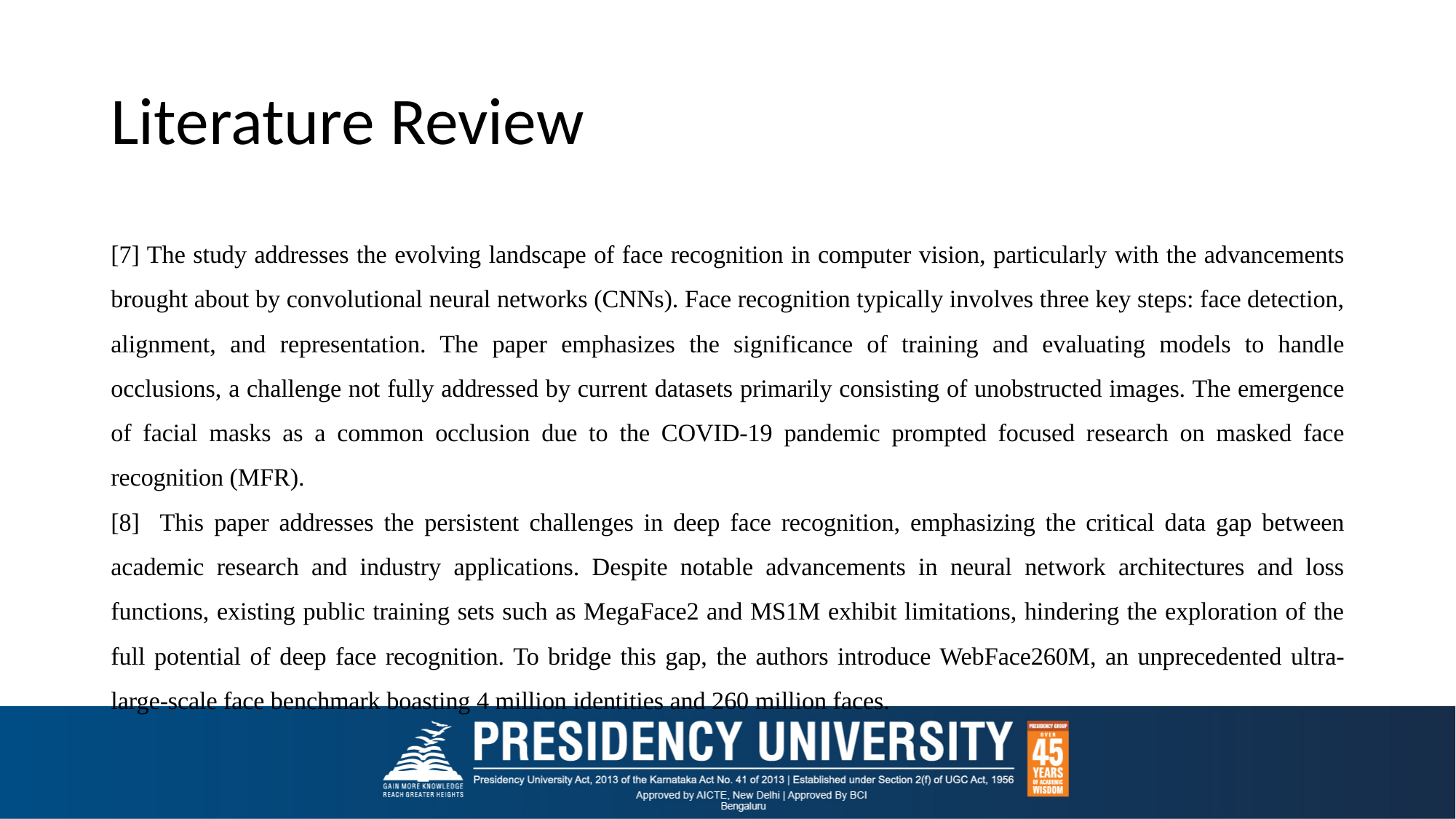

# Literature Review
[7] The study addresses the evolving landscape of face recognition in computer vision, particularly with the advancements brought about by convolutional neural networks (CNNs). Face recognition typically involves three key steps: face detection, alignment, and representation. The paper emphasizes the significance of training and evaluating models to handle occlusions, a challenge not fully addressed by current datasets primarily consisting of unobstructed images. The emergence of facial masks as a common occlusion due to the COVID-19 pandemic prompted focused research on masked face recognition (MFR).
[8]  This paper addresses the persistent challenges in deep face recognition, emphasizing the critical data gap between academic research and industry applications. Despite notable advancements in neural network architectures and loss functions, existing public training sets such as MegaFace2 and MS1M exhibit limitations, hindering the exploration of the full potential of deep face recognition. To bridge this gap, the authors introduce WebFace260M, an unprecedented ultra-large-scale face benchmark boasting 4 million identities and 260 million faces.